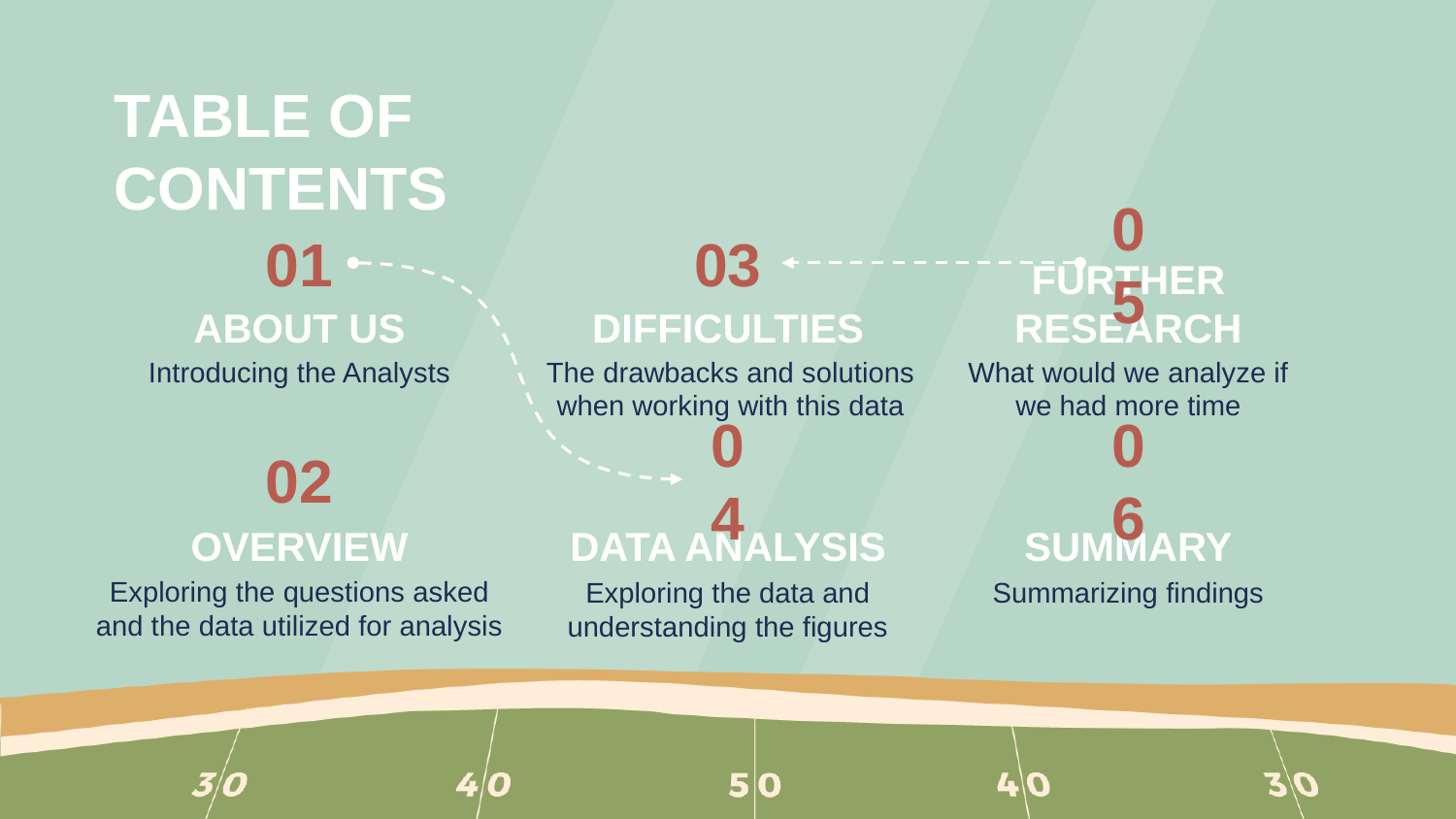

TABLE OF CONTENTS
01
03
05
ABOUT US
DIFFICULTIES
FURTHER RESEARCH
Introducing the Analysts
The drawbacks and solutions when working with this data
What would we analyze if we had more time
02
04
06
# OVERVIEW
DATA ANALYSIS
SUMMARY
Exploring the questions asked and the data utilized for analysis
Exploring the data and understanding the figures
Summarizing findings